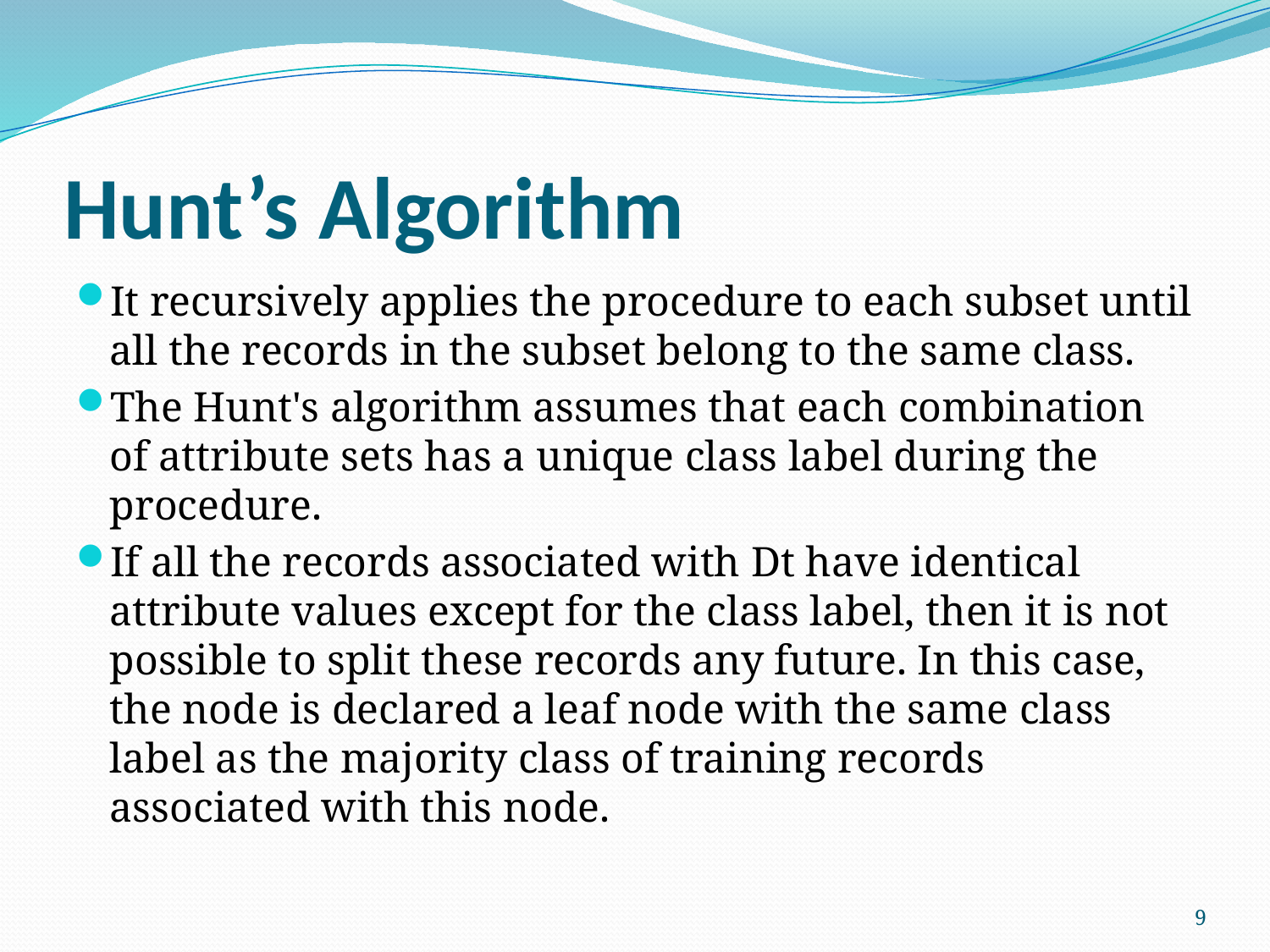

# Hunt’s Algorithm
It recursively applies the procedure to each subset until all the records in the subset belong to the same class.
The Hunt's algorithm assumes that each combination of attribute sets has a unique class label during the procedure.
If all the records associated with Dt have identical attribute values except for the class label, then it is not possible to split these records any future. In this case, the node is declared a leaf node with the same class label as the majority class of training records associated with this node.

9